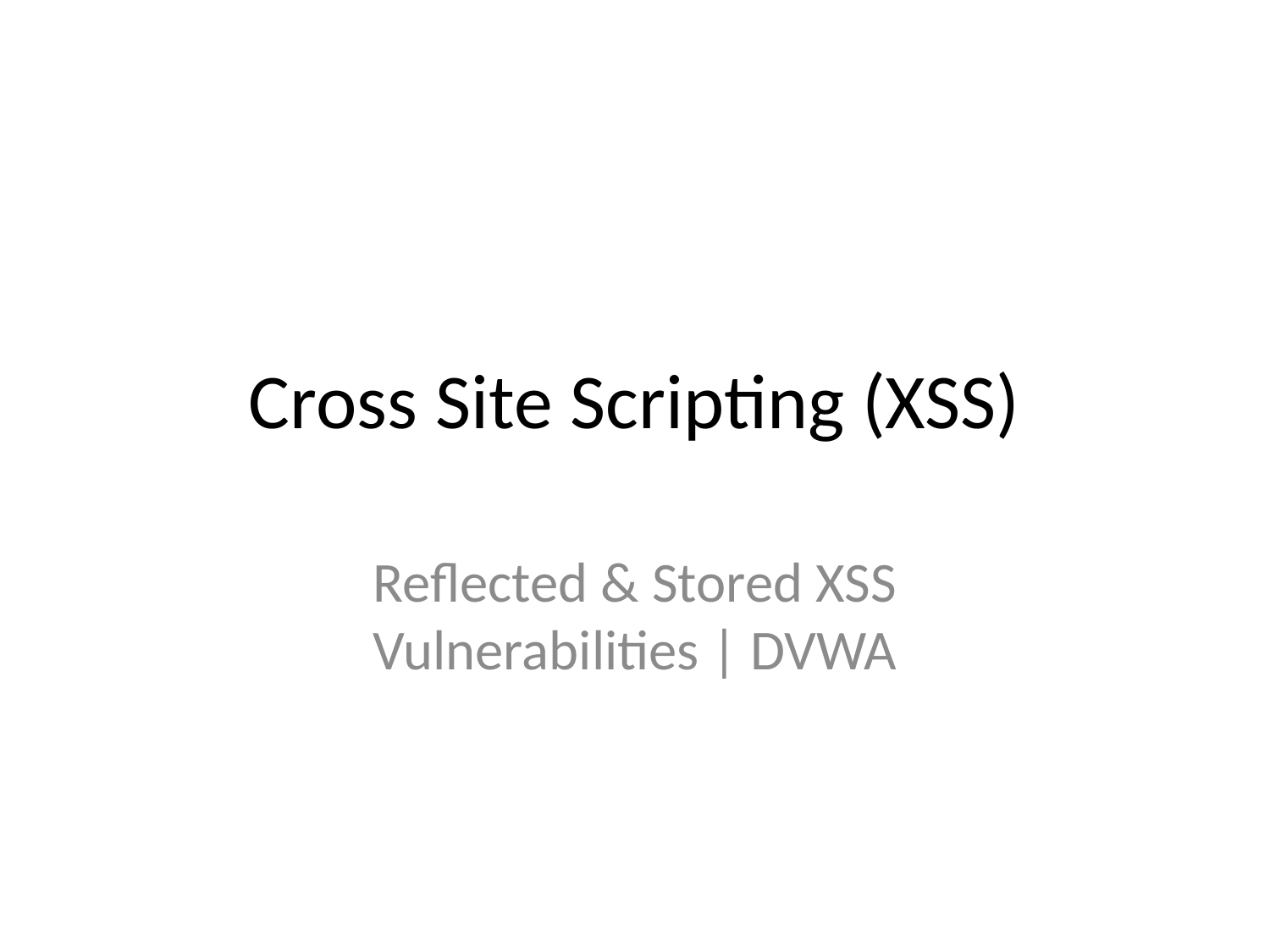

# Cross Site Scripting (XSS)
Reflected & Stored XSS Vulnerabilities | DVWA